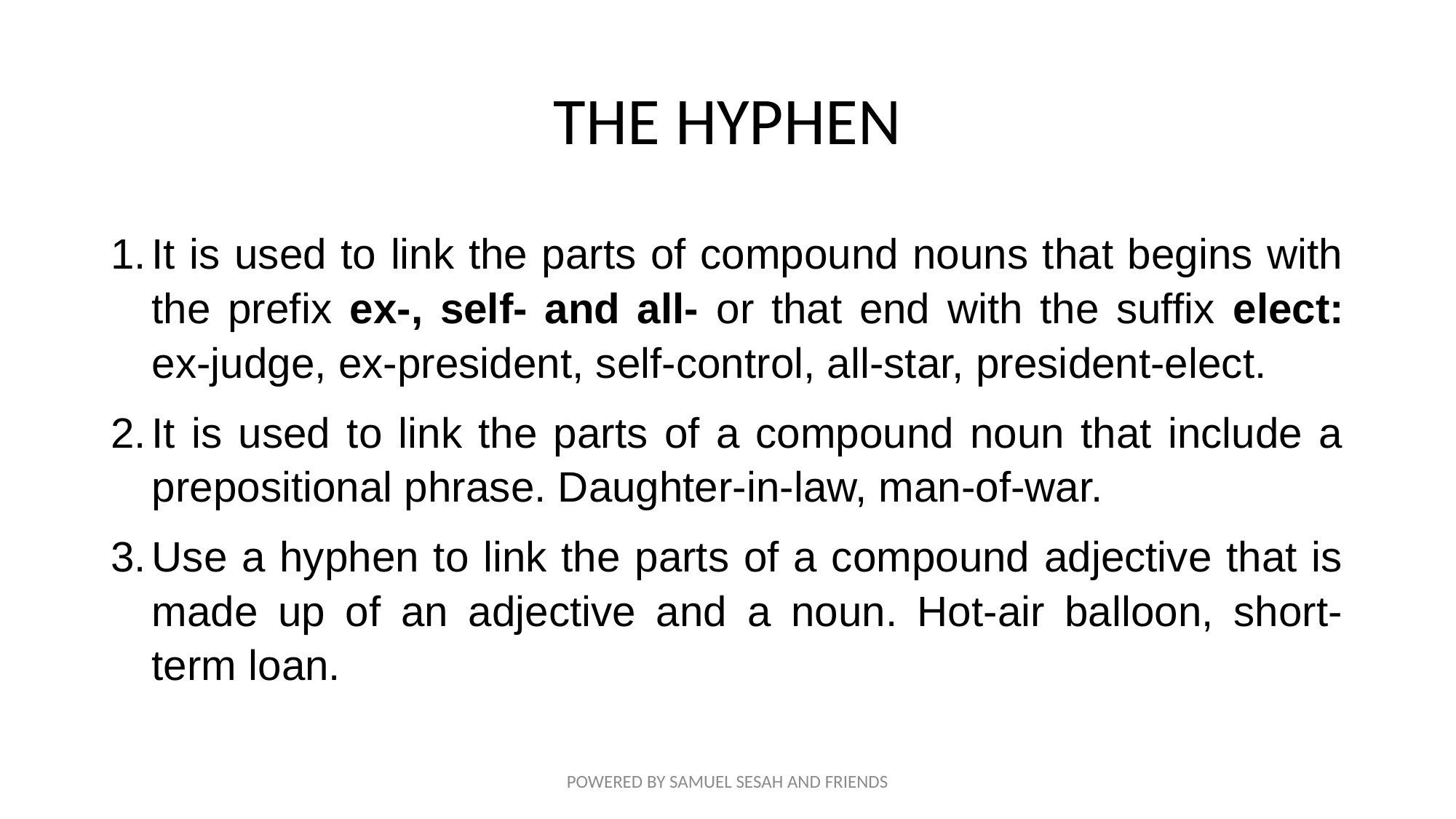

# THE HYPHEN
It is used to link the parts of compound nouns that begins with the prefix ex-, self- and all- or that end with the suffix elect: ex-judge, ex-president, self-control, all-star, president-elect.
It is used to link the parts of a compound noun that include a prepositional phrase. Daughter-in-law, man-of-war.
Use a hyphen to link the parts of a compound adjective that is made up of an adjective and a noun. Hot-air balloon, short-term loan.

POWERED BY SAMUEL SESAH AND FRIENDS